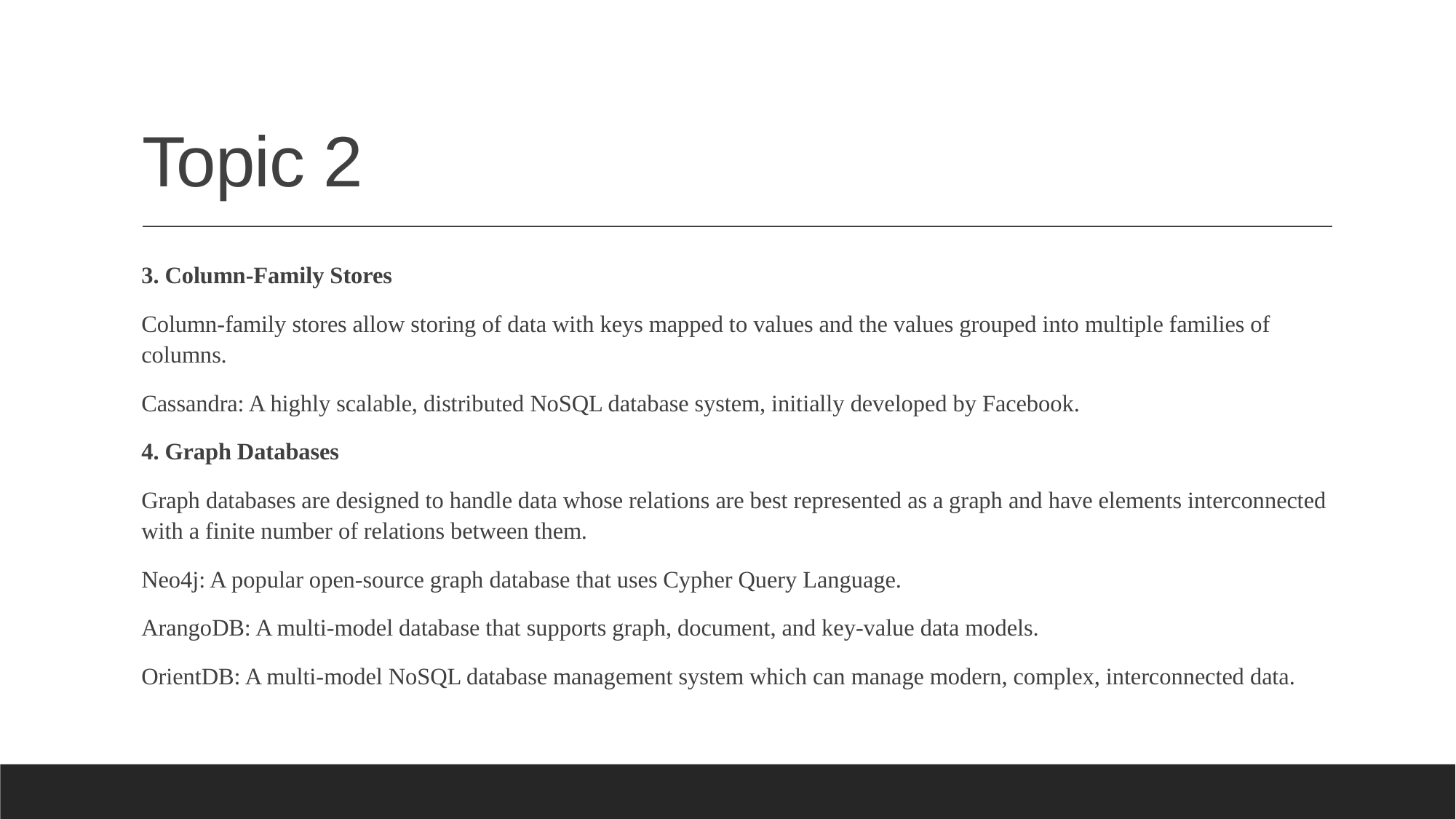

# Topic 2
3. Column-Family Stores
Column-family stores allow storing of data with keys mapped to values and the values grouped into multiple families of columns.
Cassandra: A highly scalable, distributed NoSQL database system, initially developed by Facebook.
4. Graph Databases
Graph databases are designed to handle data whose relations are best represented as a graph and have elements interconnected with a finite number of relations between them.
Neo4j: A popular open-source graph database that uses Cypher Query Language.
ArangoDB: A multi-model database that supports graph, document, and key-value data models.
OrientDB: A multi-model NoSQL database management system which can manage modern, complex, interconnected data.